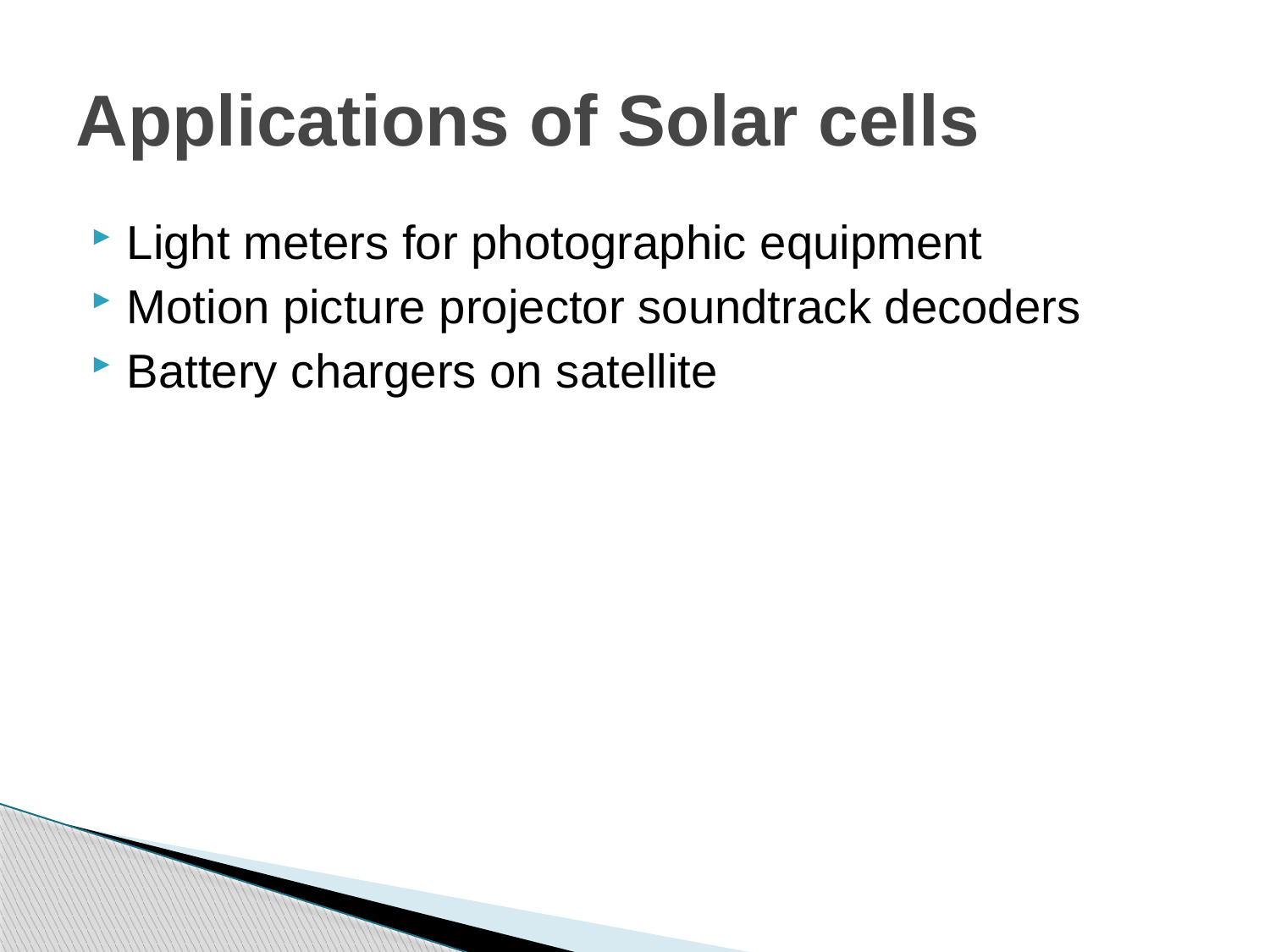

# Applications of Solar cells
Light meters for photographic equipment
Motion picture projector soundtrack decoders
Battery chargers on satellite